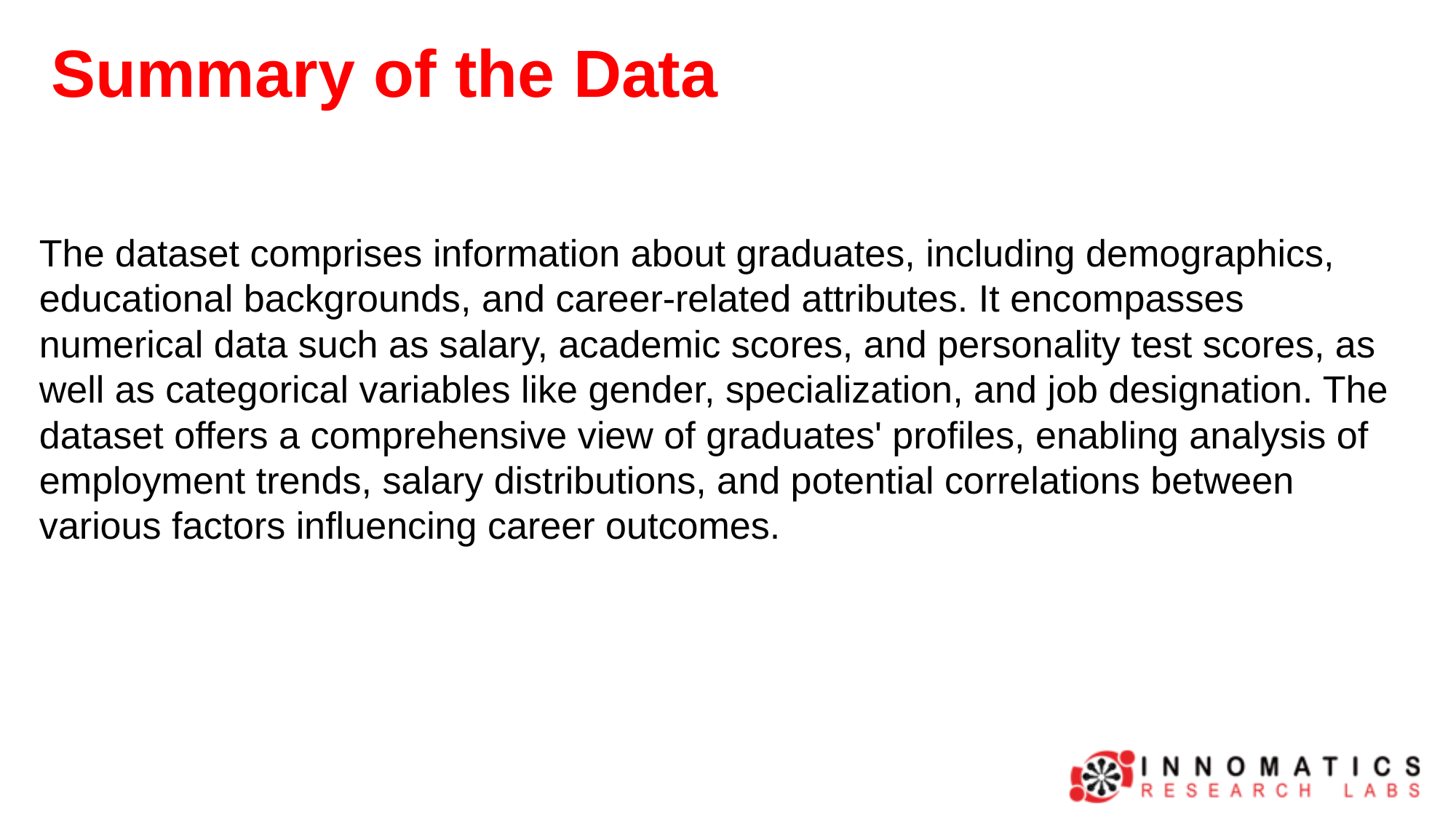

Summary of the Data
The dataset comprises information about graduates, including demographics, educational backgrounds, and career-related attributes. It encompasses numerical data such as salary, academic scores, and personality test scores, as well as categorical variables like gender, specialization, and job designation. The dataset offers a comprehensive view of graduates' profiles, enabling analysis of employment trends, salary distributions, and potential correlations between various factors influencing career outcomes.